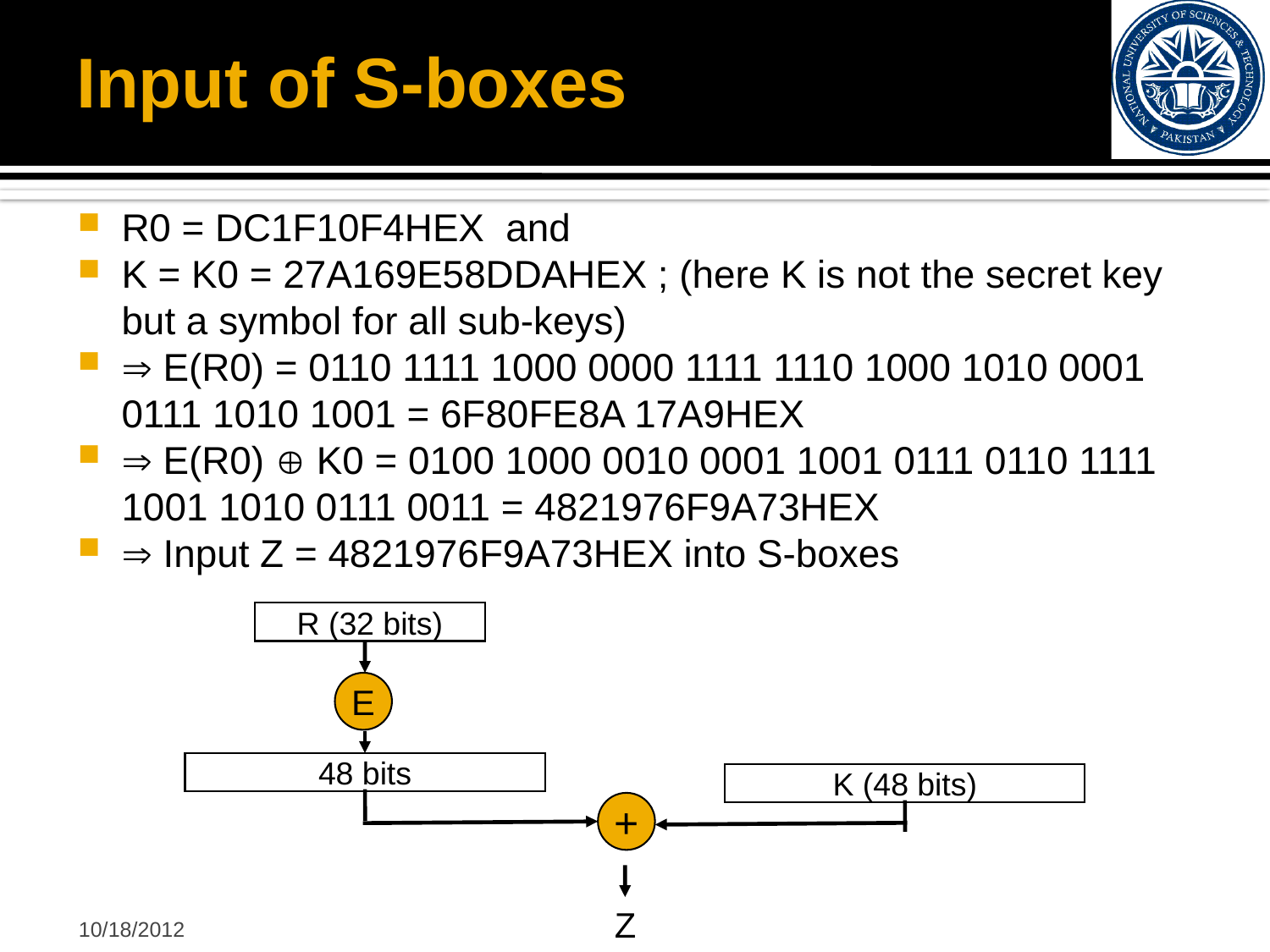

# Input of S-boxes
R0 = DC1F10F4HEX  and
K = K0 = 27A169E58DDAHEX ; (here K is not the secret key but a symbol for all sub-keys)
⇒ E(R0) = 0110 1111 1000 0000 1111 1110 1000 1010 0001 0111 1010 1001 = 6F80FE8A 17A9HEX
⇒ E(R0) ⊕ K0 = 0100 1000 0010 0001 1001 0111 0110 1111 1001 1010 0111 0011 = 4821976F9A73HEX
⇒ Input Z = 4821976F9A73HEX into S-boxes
R (32 bits)

E

48 bits
K (48 bits)
+

Z
10/18/2012